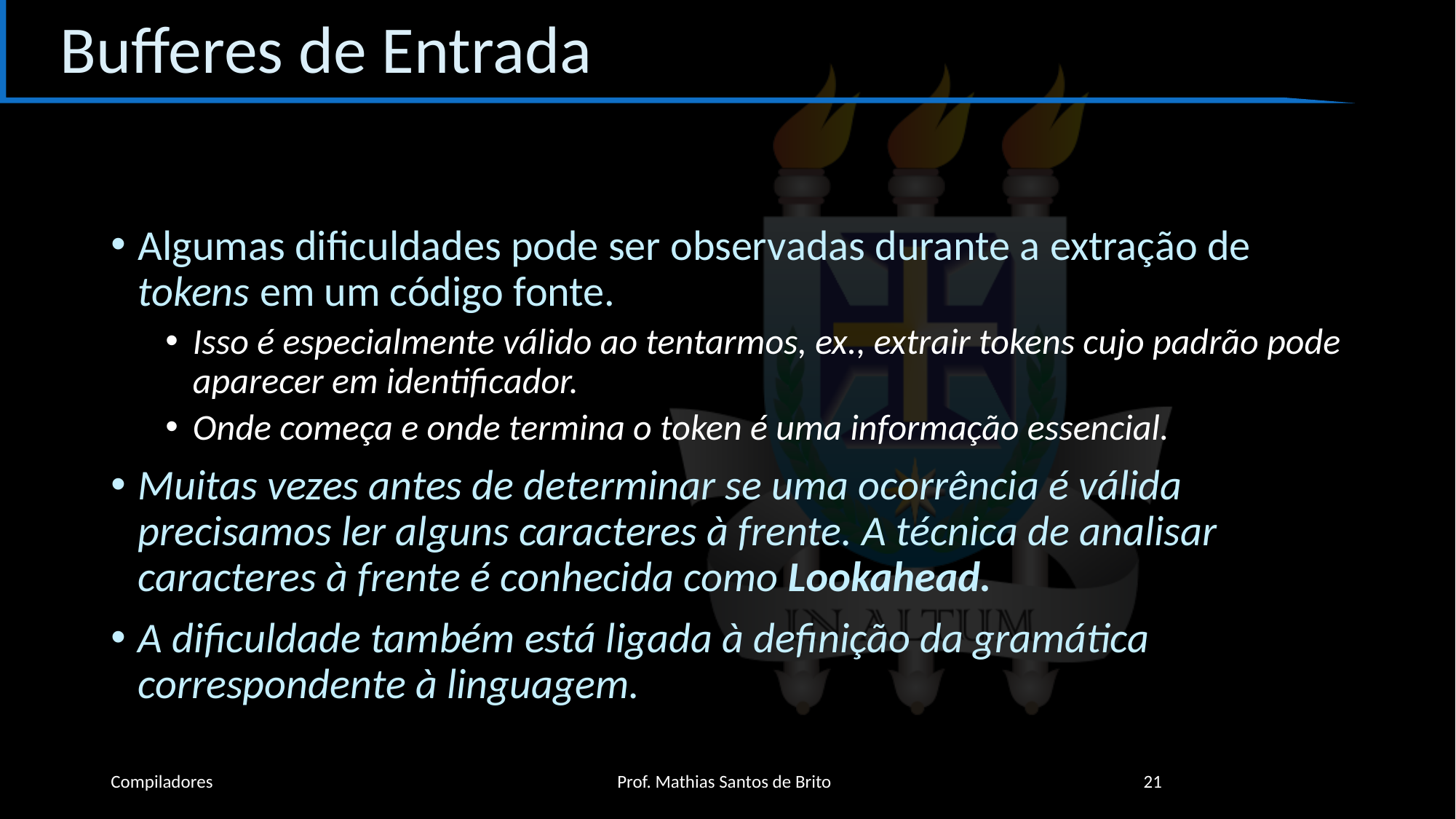

# Bufferes de Entrada
Algumas dificuldades pode ser observadas durante a extração de tokens em um código fonte.
Isso é especialmente válido ao tentarmos, ex., extrair tokens cujo padrão pode aparecer em identificador.
Onde começa e onde termina o token é uma informação essencial.
Muitas vezes antes de determinar se uma ocorrência é válida precisamos ler alguns caracteres à frente. A técnica de analisar caracteres à frente é conhecida como Lookahead.
A dificuldade também está ligada à definição da gramática correspondente à linguagem.
Compiladores
Prof. Mathias Santos de Brito
21